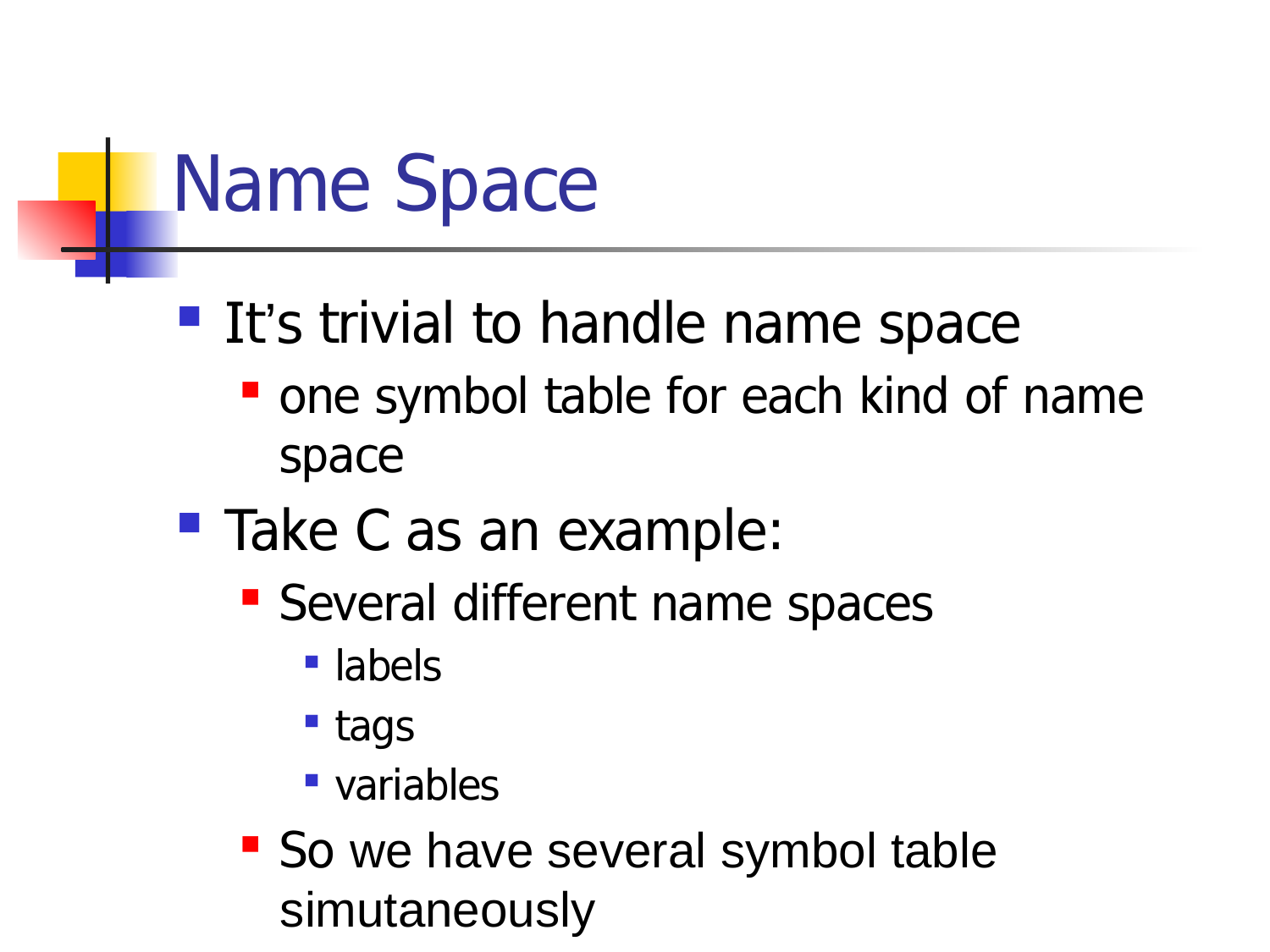

# Name Space
It’s trivial to handle name space
one symbol table for each kind of name space
Take C as an example:
Several different name spaces
labels
tags
variables
So we have several symbol table simutaneously